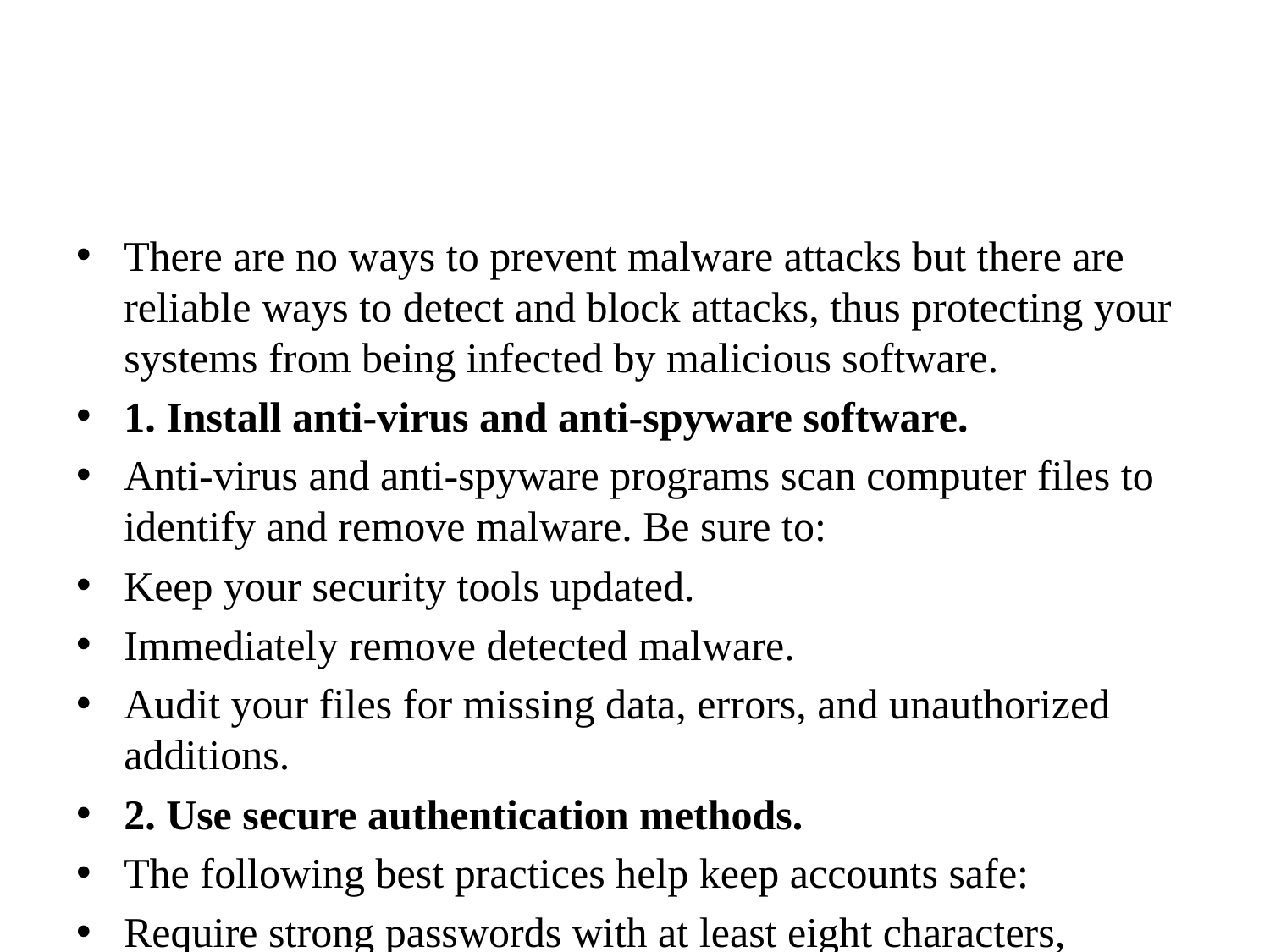

#
There are no ways to prevent malware attacks but there are reliable ways to detect and block attacks, thus protecting your systems from being infected by malicious software.
1. Install anti-virus and anti-spyware software.
Anti-virus and anti-spyware programs scan computer files to identify and remove malware. Be sure to:
Keep your security tools updated.
Immediately remove detected malware.
Audit your files for missing data, errors, and unauthorized additions.
2. Use secure authentication methods.
The following best practices help keep accounts safe:
Require strong passwords with at least eight characters, including an uppercase letter, a lowercase letter, a number and a symbol in each password.
Enable multi-factor authentication, such as a PIN or security questions in addition to a password.
Use biometric tools like fingerprints, voiceprints, facial recognition and iris scans.
Never save passwords on a computer or network. Use a secure password manager if needed.
3. Use administrator accounts only when absolutely necessary.
Malware often has the same privileges as the active user. Non-administrator accounts are usually blocked from accessing the most sensitive parts of a computer or network system. Therefore:
Avoid using administrative privileges to browse the web or check email.
Log in as an administrator only to perform administrative tasks, such as to make configuration changes.
Install software using administrator credentials only after you have validated that the software is legitimate and secure.
4. Keep software updated.
No software package is completely safe against malware. However, software vendors regularly provide patches and updates to close whatever new vulnerabilities show up. As a best practice, validate and install all new software patches:
Regularly update your operating systems, software tools, browsers and plug-ins.
Implement routine maintenance to ensure all software is current and check for signs of malware in log reports.
5. Control access to systems.
There are multiple ways to regulate your networks to protect against data breaches:
Install or implement a firewall, intrusion detection system (IDS) and intrusion prevention system (IPS).
Never use unfamiliar remote drives or media that was used on a publicly accessible device.
Close unused ports and disable unused protocols.
Remove Carefully read all licensing agreements before installing software.
6. Adhere to the least-privilege model.
Adopt and enforce : Grant users in your organization the minimum access to system capabilities, services and data they need to complete their work.
7. Limit application privileges.
A hacker only needs an open door to infiltrate your business. Limit the number of possible entryways by restricting application privileges on your devices. Allow only the application features and functions that are absolutely necessary to get work done.
8. Implement email security and spam protection.
Email is an essential business communication tool, but it’s also a common malware channel. To reduce the risk of infection:
Scan all incoming email messages, including attachments, for malware.
Set spam filters to reduce unwanted emails.
Limit user access to only company-approved links, messages and email addresses.
9. Monitor for suspicious activity.
Logging all incoming and outgoing traffic
Baselining normal user activity and proactively looking for aberrations
Investigating unusual actions promptly
10. Educate your users.
At the end of the day, people are the best line of defense. By continually educating users, you can help reduce the risk that they will be tricked by phishing or other tactics and accidentally introduce malware into your network. In particular:
Build awareness of common malware attacks.
Keep users up to date on basic cybersecurity trends and best practices.
Teach users how to recognize credible sites and what to do if they stumble onto a suspicious one.
Encourage users to report unusual system behavior.
Advise users to only join secure networks and to use VPNs when working outside the office.